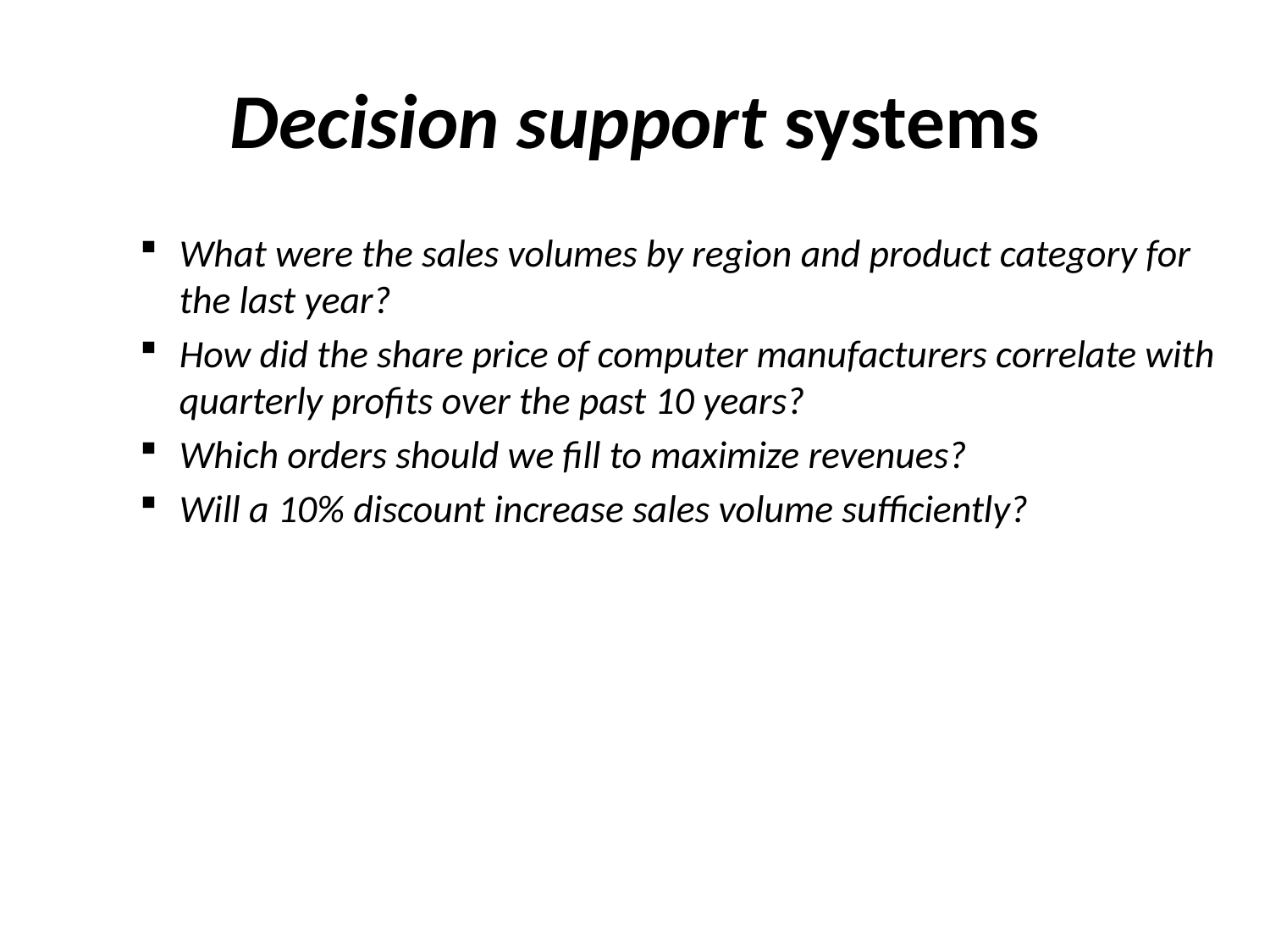

# Decision support systems
What were the sales volumes by region and product category for the last year?
How did the share price of computer manufacturers correlate with quarterly profits over the past 10 years?
Which orders should we fill to maximize revenues?
Will a 10% discount increase sales volume sufficiently?